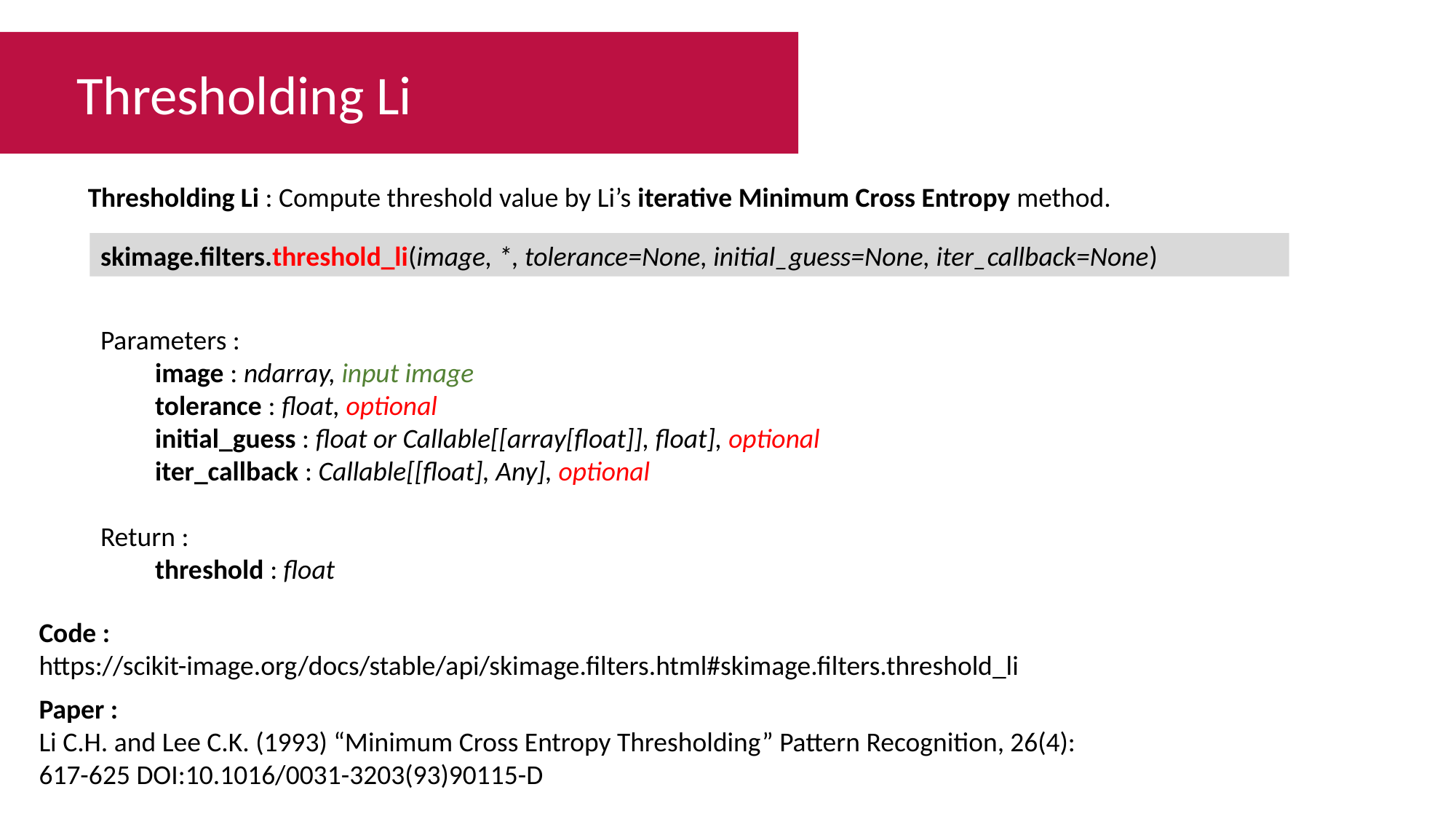

Thresholding Li
Thresholding Li : Compute threshold value by Li’s iterative Minimum Cross Entropy method.
skimage.filters.threshold_li(image, *, tolerance=None, initial_guess=None, iter_callback=None)
Parameters :
image : ndarray, input image
tolerance : float, optional
initial_guess : float or Callable[[array[float]], float], optional
iter_callback : Callable[[float], Any], optional

Return :
threshold : float
Code :
https://scikit-image.org/docs/stable/api/skimage.filters.html#skimage.filters.threshold_li
Paper :
Li C.H. and Lee C.K. (1993) “Minimum Cross Entropy Thresholding” Pattern Recognition, 26(4): 617-625 DOI:10.1016/0031-3203(93)90115-D